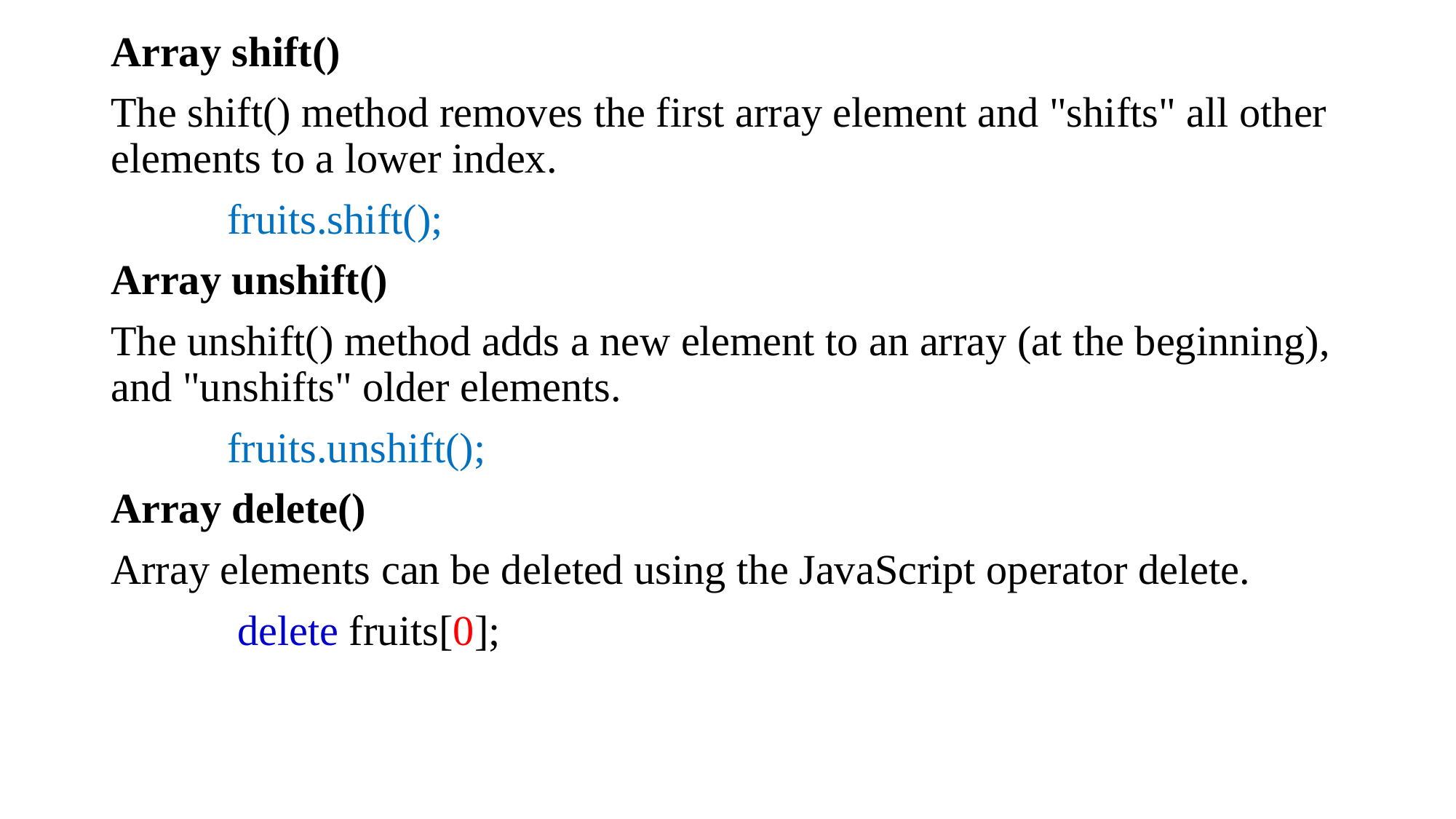

Array shift()
The shift() method removes the first array element and "shifts" all other elements to a lower index.
           fruits.shift();
Array unshift()
The unshift() method adds a new element to an array (at the beginning), and "unshifts" older elements.
           fruits.unshift();
Array delete()
Array elements can be deleted using the JavaScript operator delete.
            delete fruits[0];